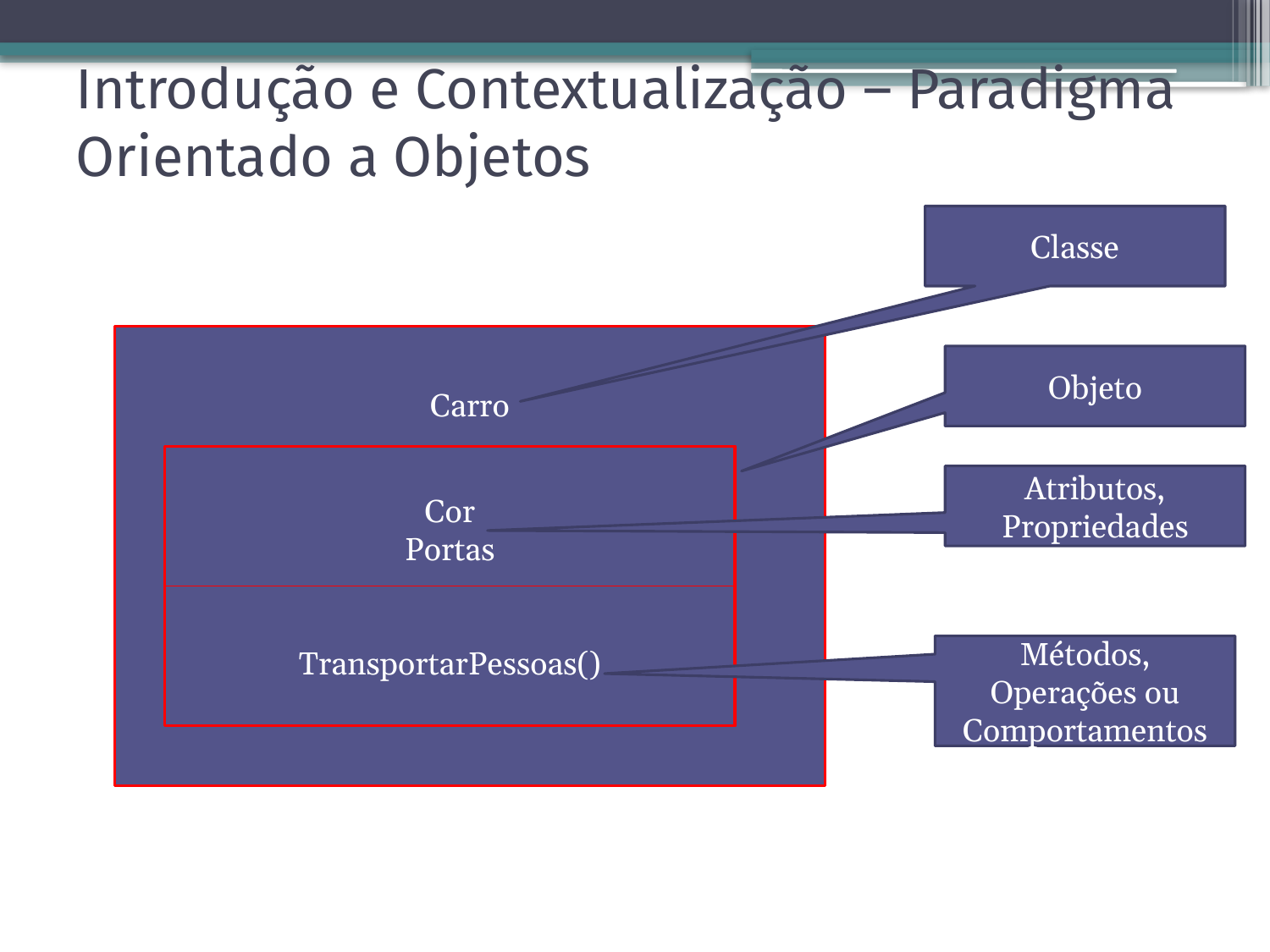

# Introdução e Contextualização – Paradigma Orientado a Objetos
Classe

Carro

Objeto
Cor
Portas

TransportarPessoas()
Atributos, Propriedades
Métodos, Operações ou Comportamentos